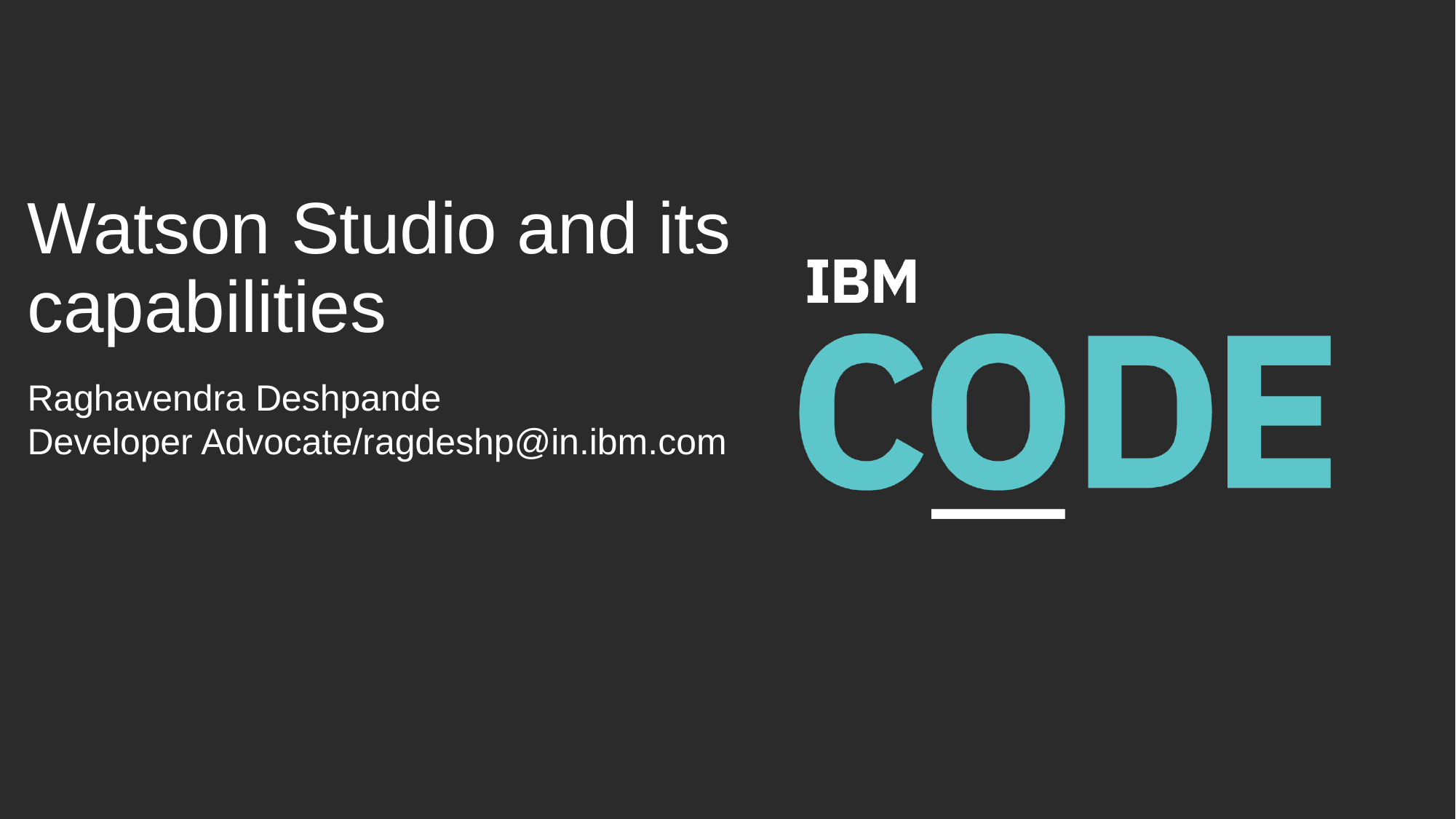

# Watson Studio and its capabilities
Raghavendra Deshpande
Developer Advocate/ragdeshp@in.ibm.com